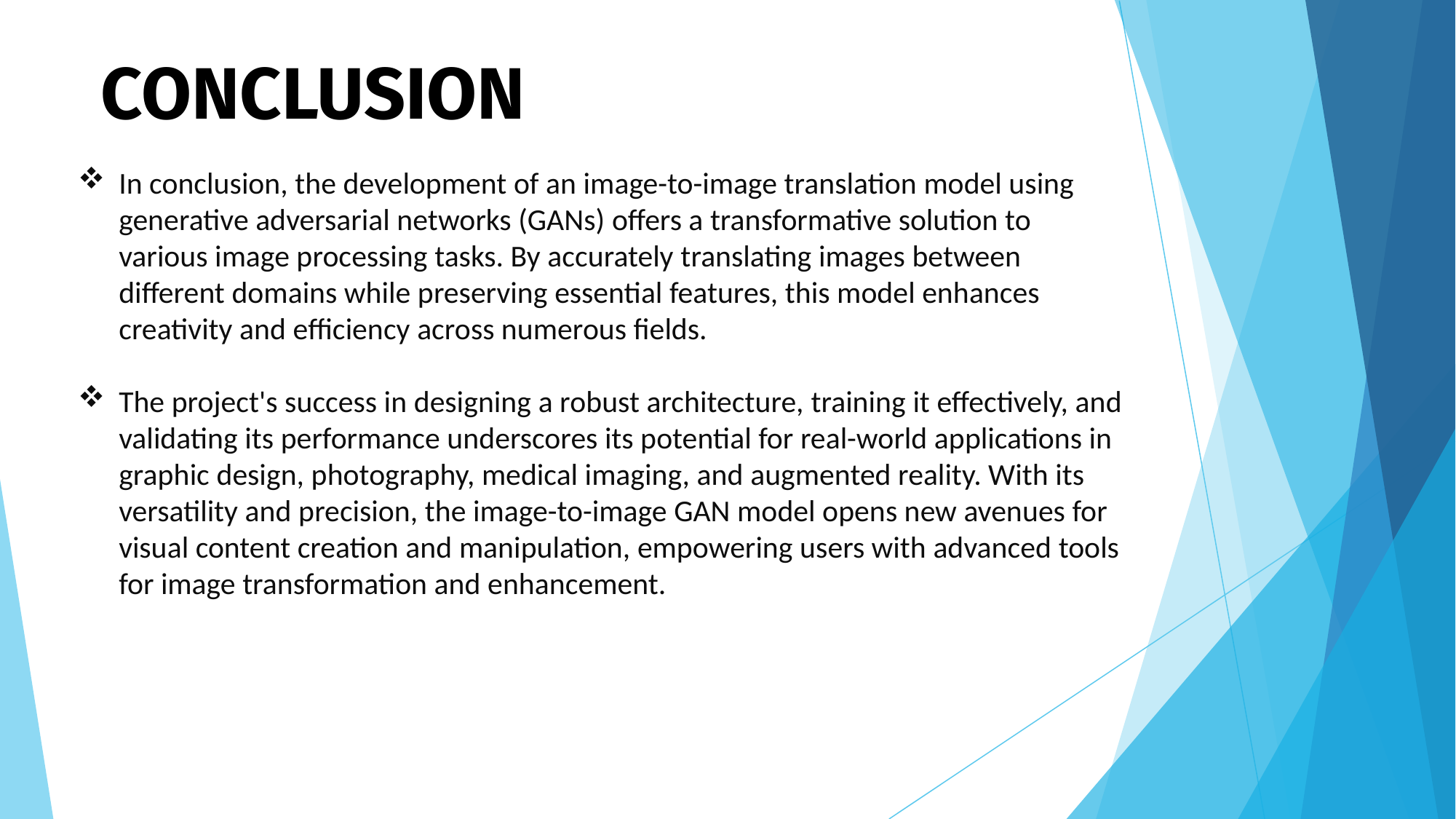

# CONCLUSION
In conclusion, the development of an image-to-image translation model using generative adversarial networks (GANs) offers a transformative solution to various image processing tasks. By accurately translating images between different domains while preserving essential features, this model enhances creativity and efficiency across numerous fields.

The project's success in designing a robust architecture, training it effectively, and validating its performance underscores its potential for real-world applications in graphic design, photography, medical imaging, and augmented reality. With its versatility and precision, the image-to-image GAN model opens new avenues for visual content creation and manipulation, empowering users with advanced tools for image transformation and enhancement.